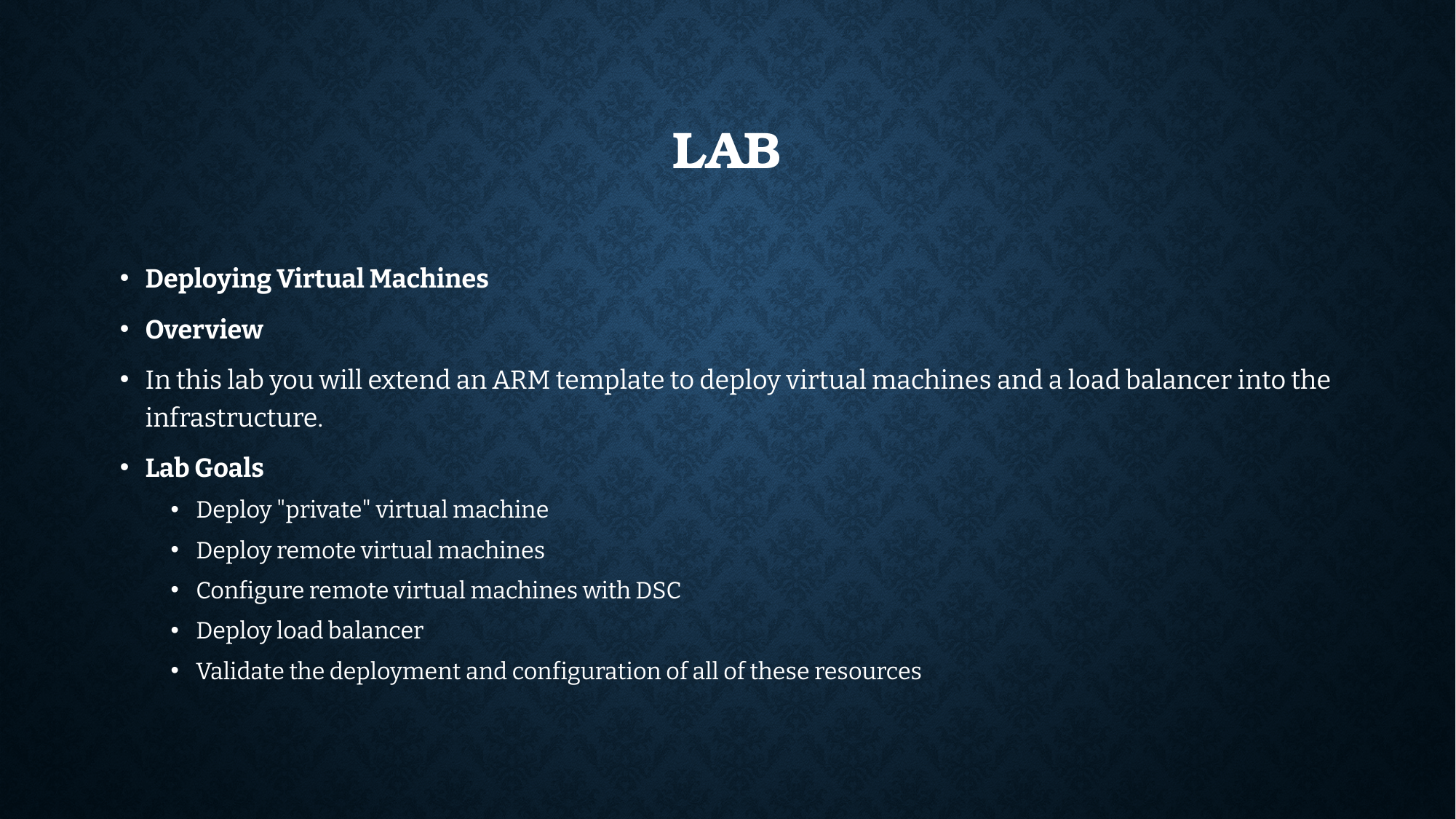

# Lab
Deploying Virtual Machines
Overview
In this lab you will extend an ARM template to deploy virtual machines and a load balancer into the infrastructure.
Lab Goals
Deploy "private" virtual machine
Deploy remote virtual machines
Configure remote virtual machines with DSC
Deploy load balancer
Validate the deployment and configuration of all of these resources